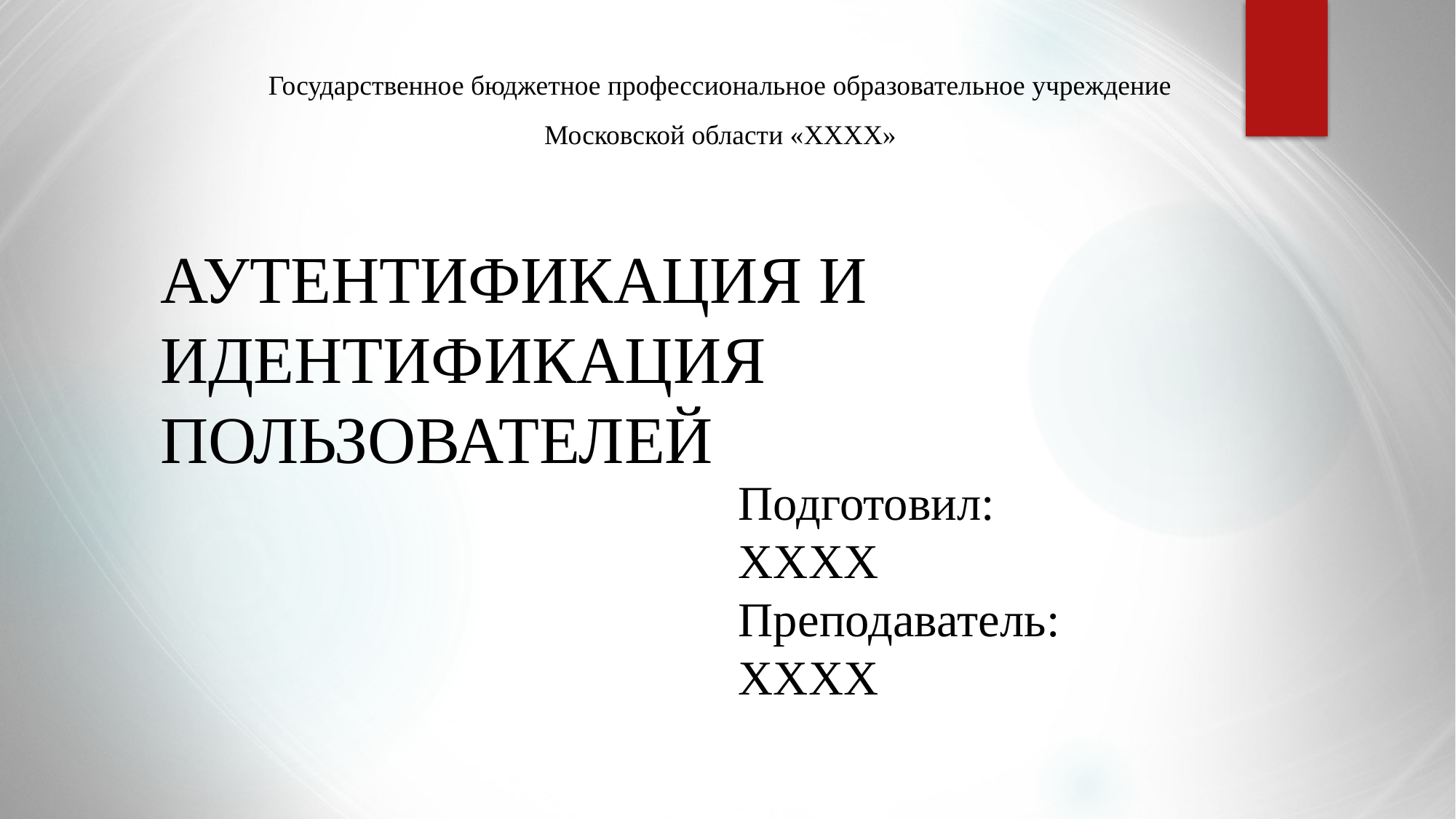

# Государственное бюджетное профессиональное образовательное учреждение Московской области «ХХХХ»
Аутентификация и идентификация пользователей
Подготовил:
ХХХХ
Преподаватель:
ХХХХ